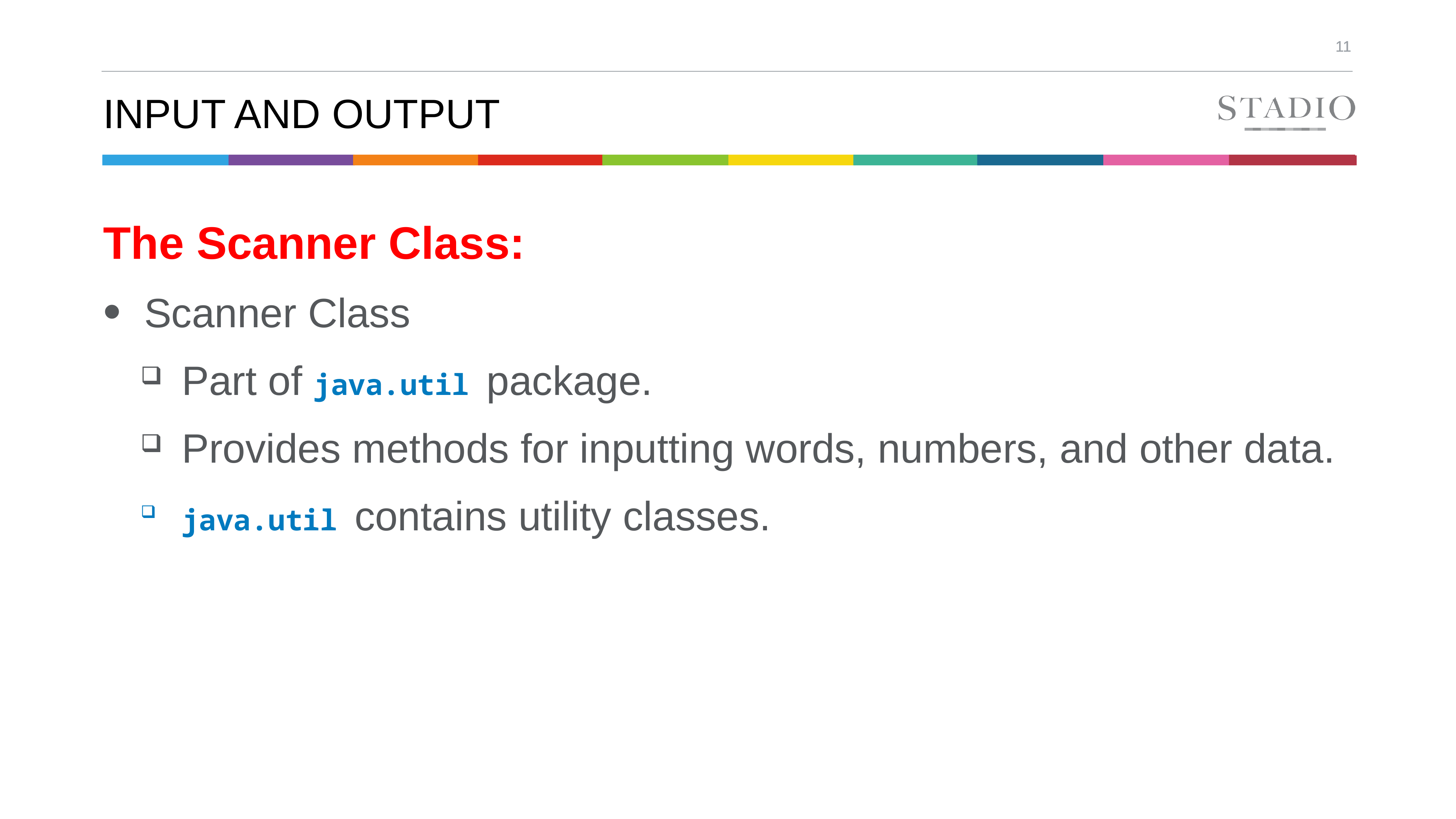

# Input and output

The Scanner Class:
Scanner Class
Part of java.util package.
Provides methods for inputting words, numbers, and other data.
java.util contains utility classes.